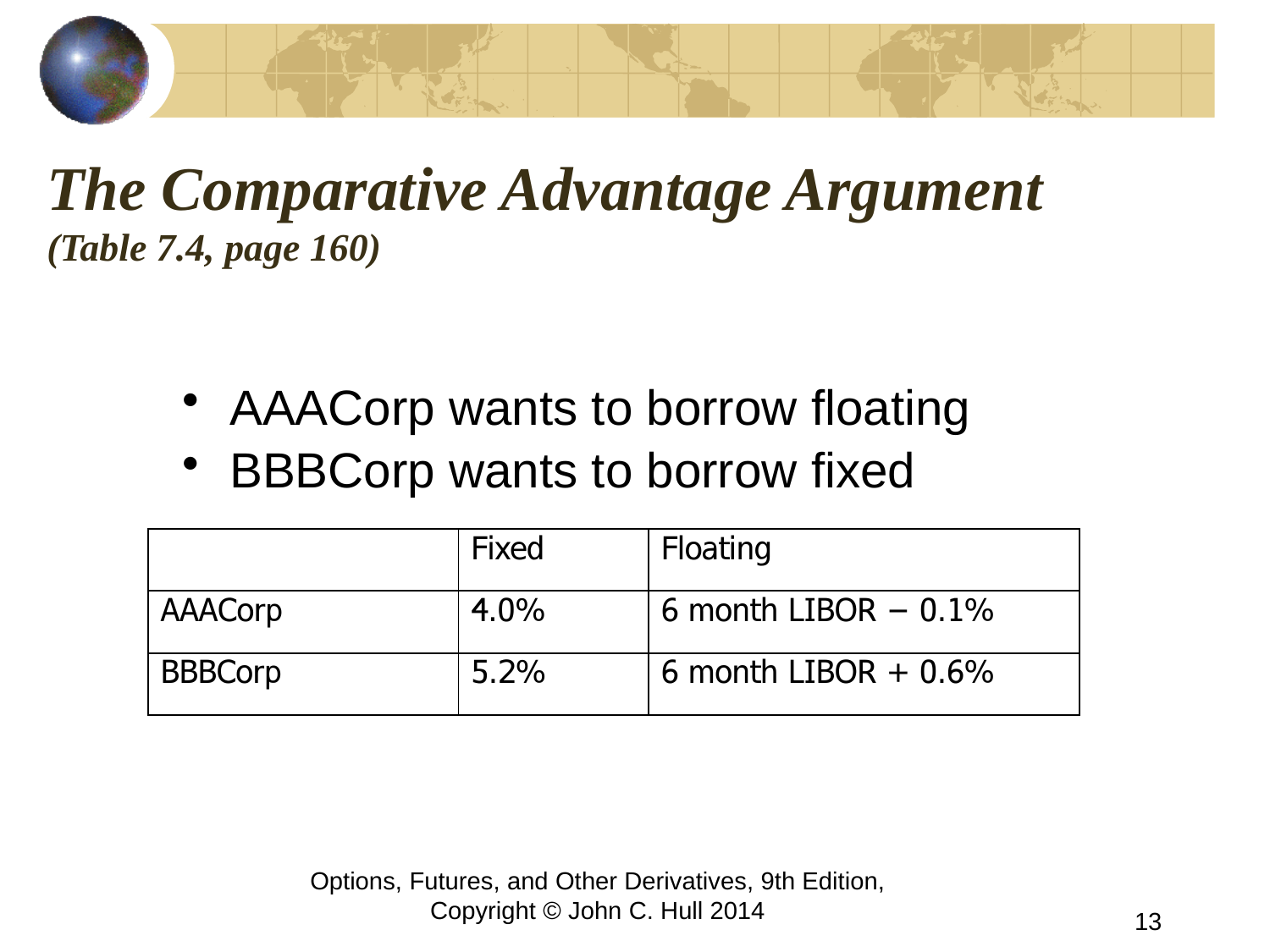

# The Comparative Advantage Argument (Table 7.4, page 160)

AAACorp wants to borrow floating
BBBCorp wants to borrow fixed
|  | Fixed | Floating |
| --- | --- | --- |
| AAACorp | 4.0% | 6 month LIBOR − 0.1% |
| BBBCorp | 5.2% | 6 month LIBOR + 0.6% |
Options, Futures, and Other Derivatives, 9th Edition, Copyright © John C. Hull 2014
13